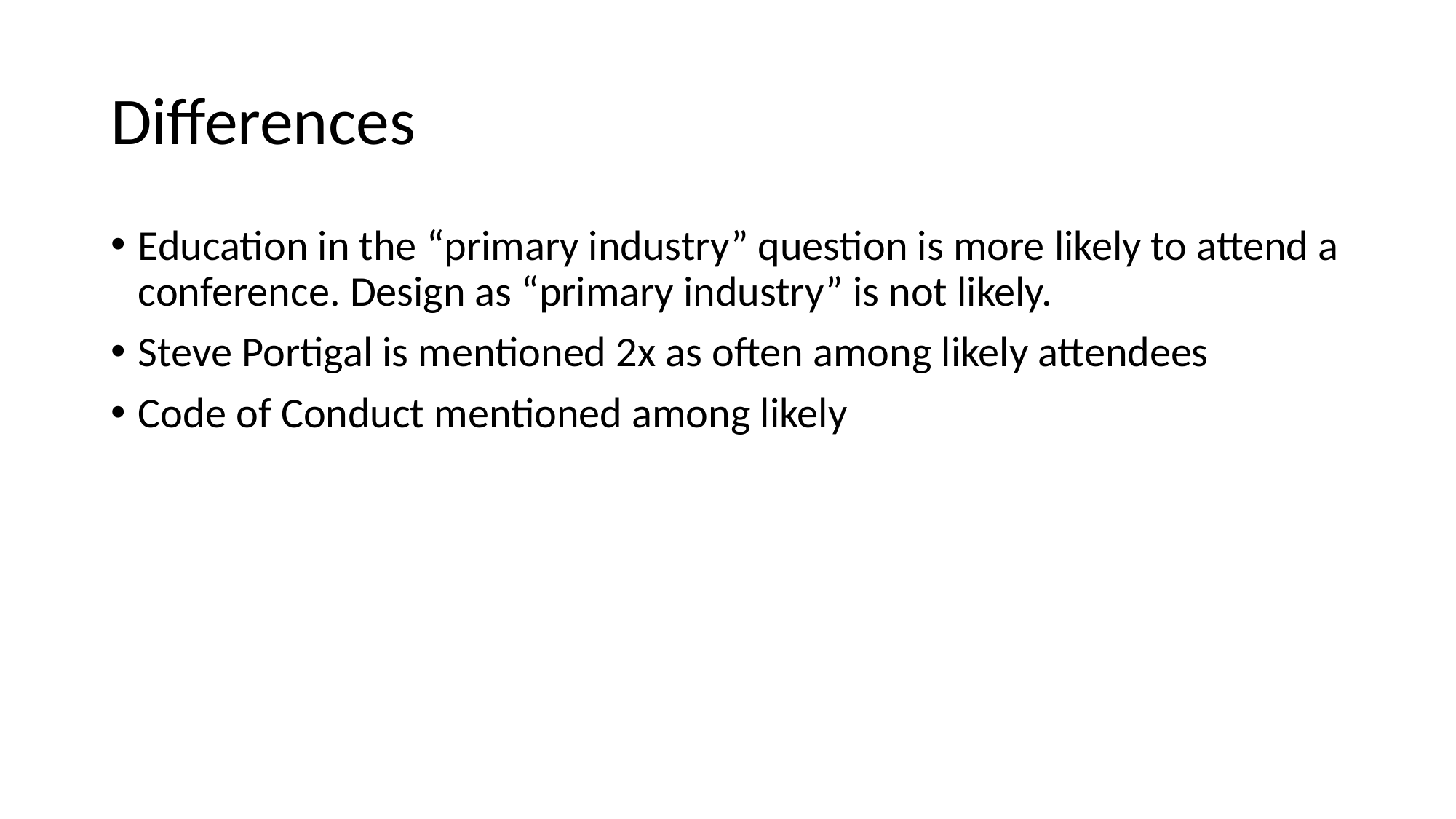

# Differences
Education in the “primary industry” question is more likely to attend a conference. Design as “primary industry” is not likely.
Steve Portigal is mentioned 2x as often among likely attendees
Code of Conduct mentioned among likely